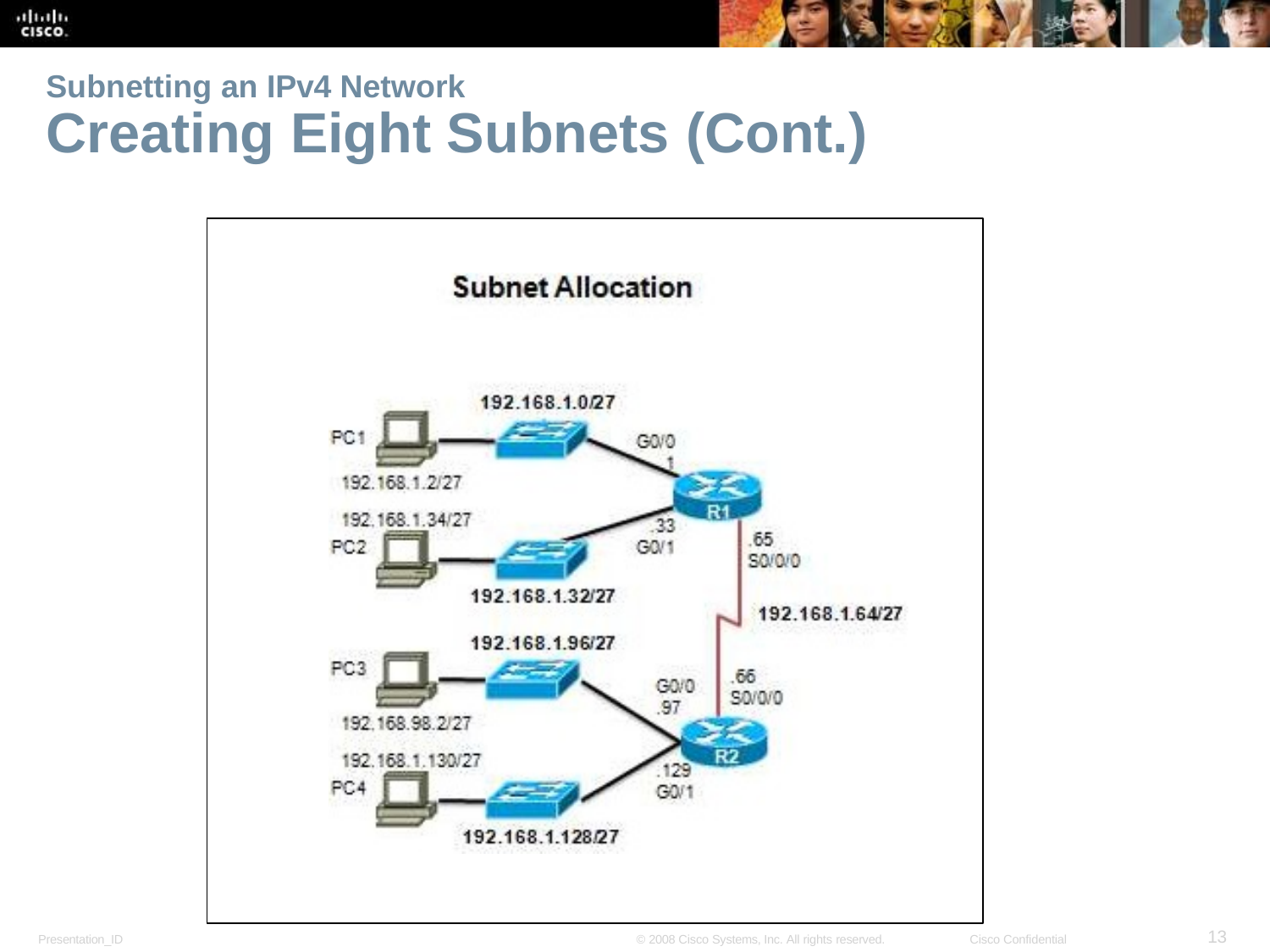

Subnetting an IPv4 Network
# Creating Eight Subnets (Cont.)

13
Presentation_ID
© 2008 Cisco Systems, Inc. All rights reserved.
Cisco Confidential